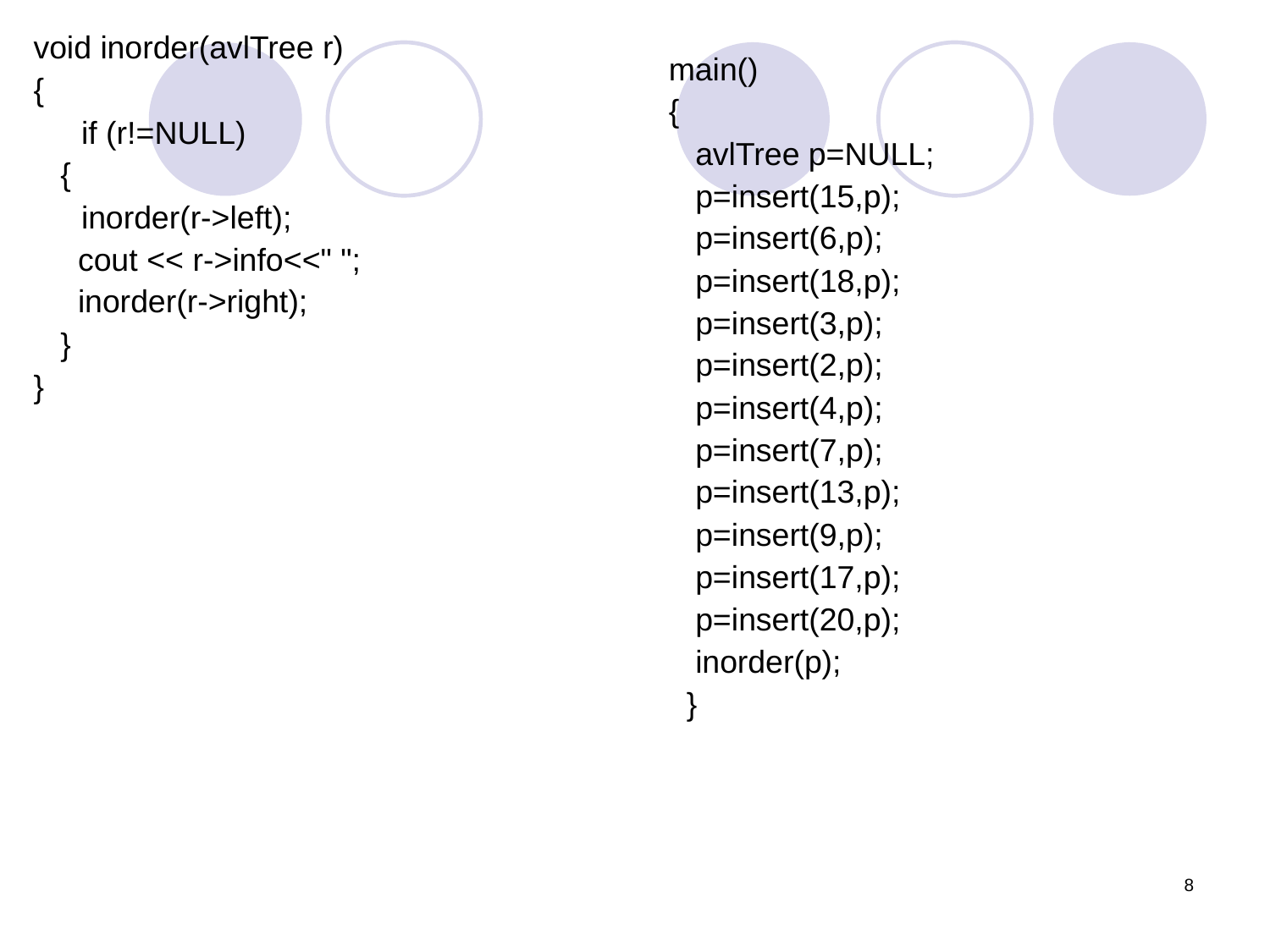

void inorder(avlTree r)
{
	if (r!=NULL)
   {
 	inorder(r->left);
     cout << r->info<<" ";
     inorder(r->right);
   }
}
main()
{
   avlTree p=NULL;
   p=insert(15,p);
   p=insert(6,p);
   p=insert(18,p);
   p=insert(3,p);
   p=insert(2,p);
   p=insert(4,p);
   p=insert(7,p);
   p=insert(13,p);
   p=insert(9,p);
   p=insert(17,p);
   p=insert(20,p);
   inorder(p);
  }
8